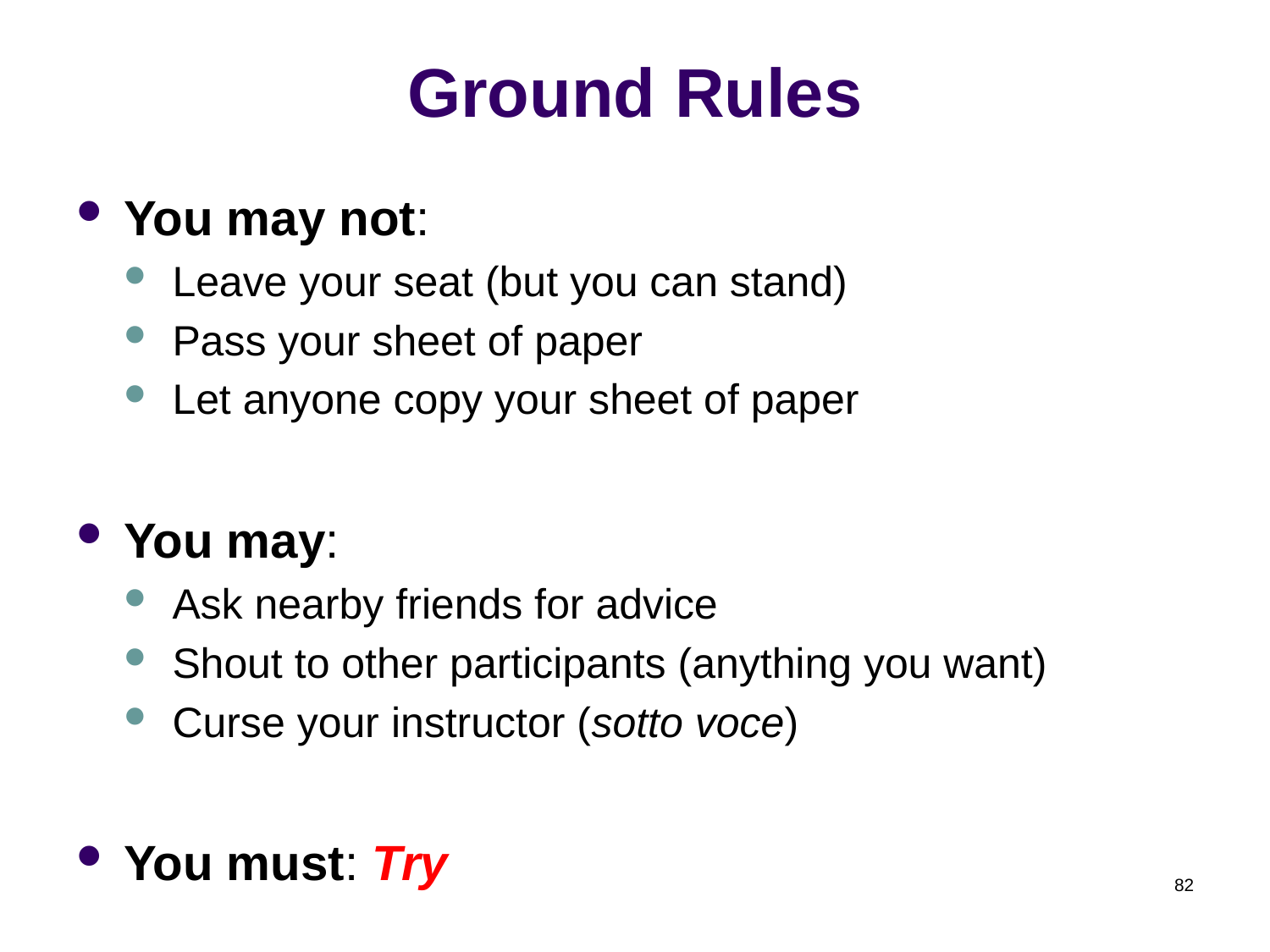

# Ground Rules
You may not:
Leave your seat (but you can stand)
Pass your sheet of paper
Let anyone copy your sheet of paper

You may:
Ask nearby friends for advice
Shout to other participants (anything you want)
Curse your instructor (sotto voce)

You must: Try
82